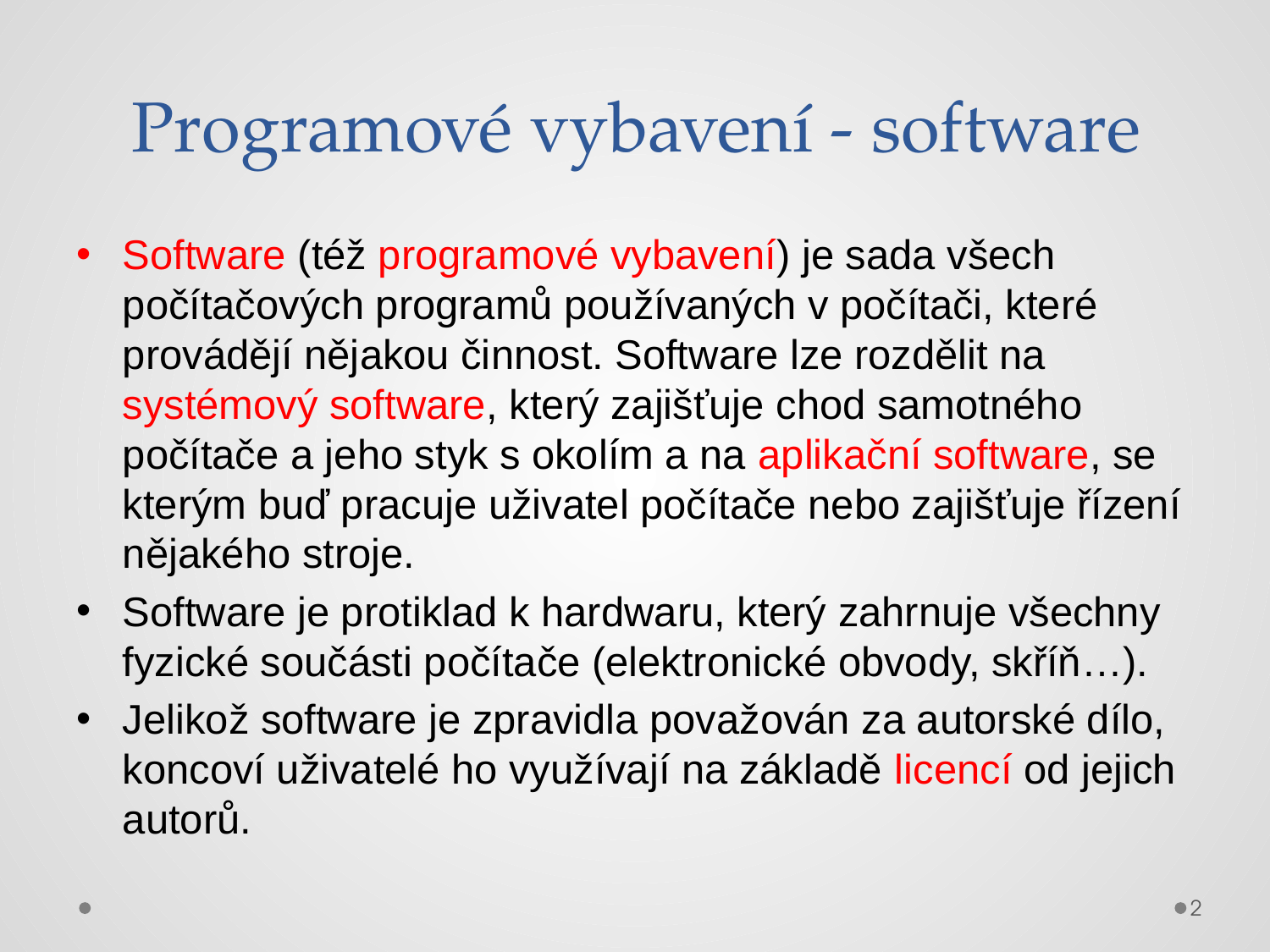

# Programové vybavení - software
Software (též programové vybavení) je sada všech počítačových programů používaných v počítači, které provádějí nějakou činnost. Software lze rozdělit na systémový software, který zajišťuje chod samotného počítače a jeho styk s okolím a na aplikační software, se kterým buď pracuje uživatel počítače nebo zajišťuje řízení nějakého stroje.
Software je protiklad k hardwaru, který zahrnuje všechny fyzické součásti počítače (elektronické obvody, skříň…).
Jelikož software je zpravidla považován za autorské dílo, koncoví uživatelé ho využívají na základě licencí od jejich autorů.
2